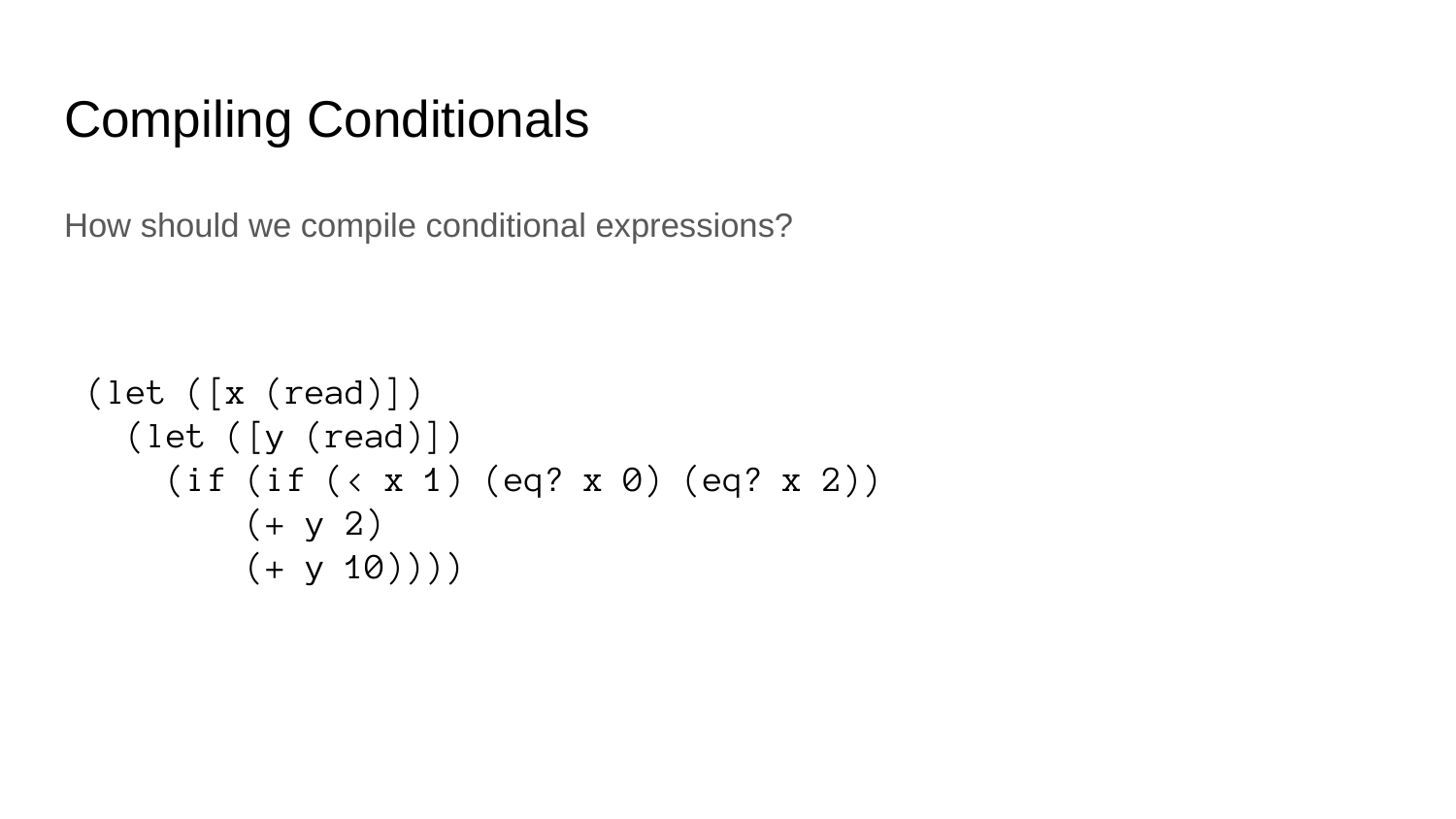

# Compiling Conditionals
How should we compile conditional expressions?
(let ([x (read)])
  (let ([y (read)])
    (if (if (< x 1) (eq? x 0) (eq? x 2))
        (+ y 2)
        (+ y 10))))